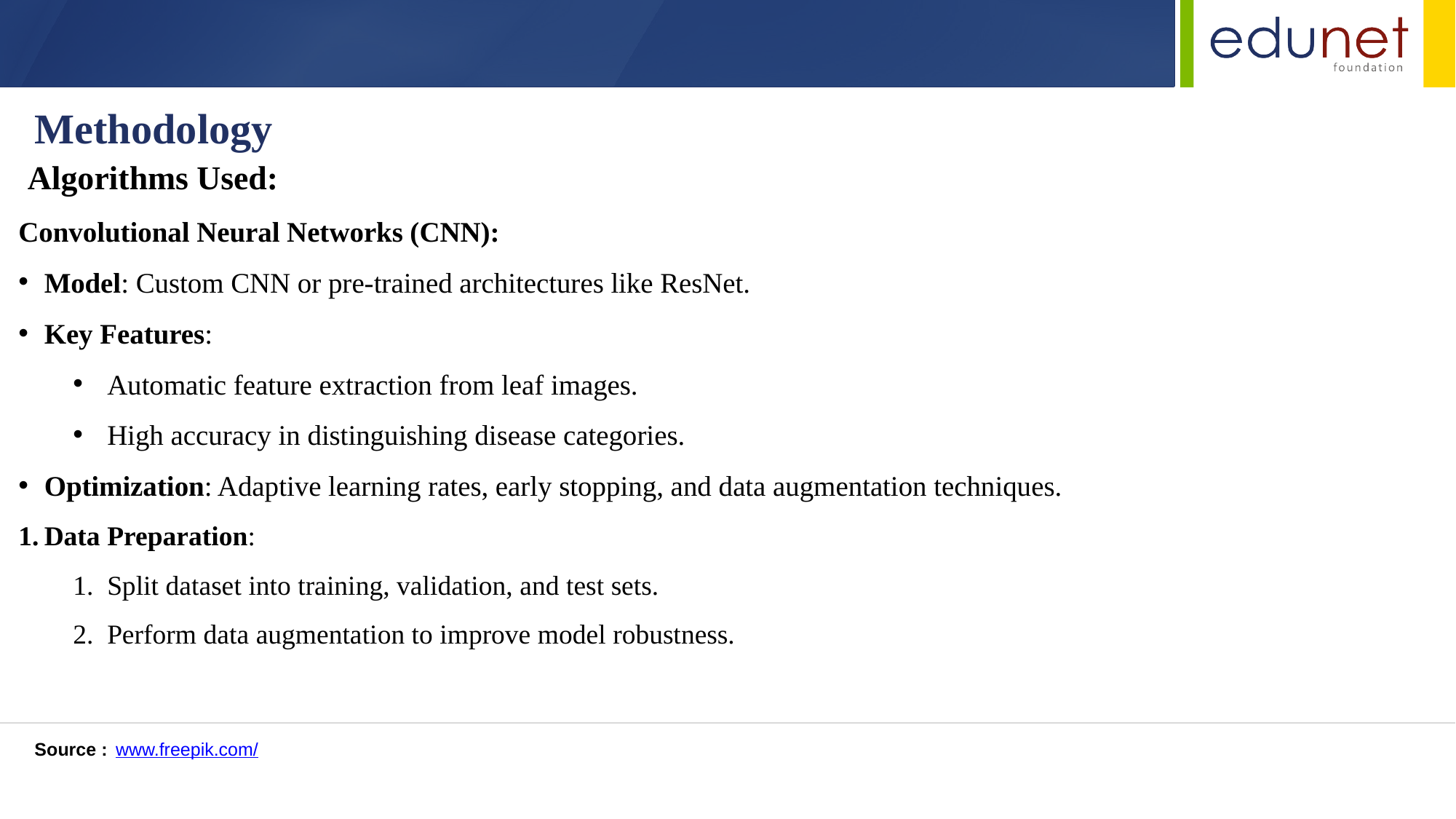

Methodology
 Algorithms Used:
Convolutional Neural Networks (CNN):
Model: Custom CNN or pre-trained architectures like ResNet.
Key Features:
Automatic feature extraction from leaf images.
High accuracy in distinguishing disease categories.
Optimization: Adaptive learning rates, early stopping, and data augmentation techniques.
Data Preparation:
Split dataset into training, validation, and test sets.
Perform data augmentation to improve model robustness.

Source :
www.freepik.com/